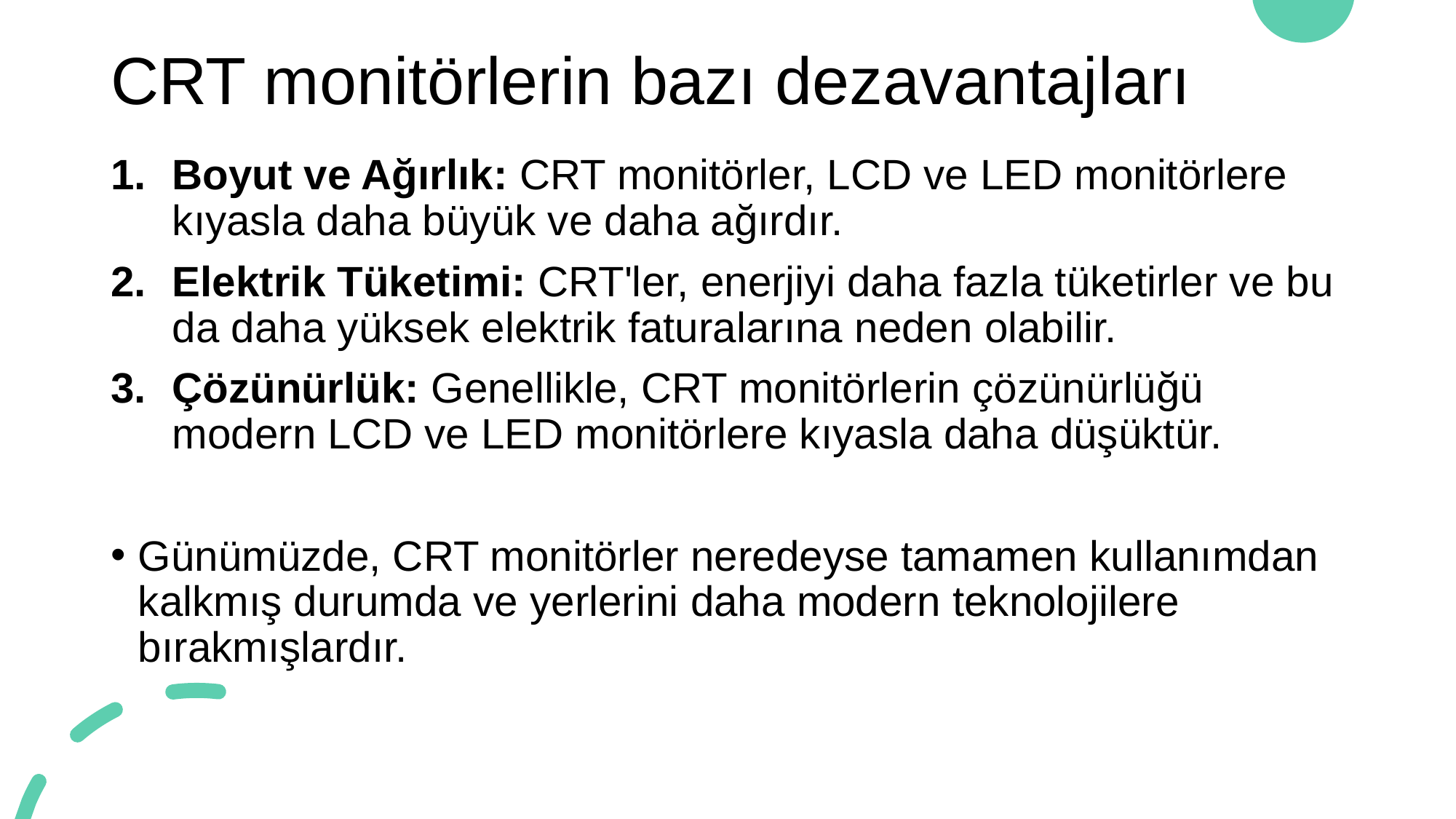

# CRT monitörlerin bazı dezavantajları
Boyut ve Ağırlık: CRT monitörler, LCD ve LED monitörlere kıyasla daha büyük ve daha ağırdır.
Elektrik Tüketimi: CRT'ler, enerjiyi daha fazla tüketirler ve bu da daha yüksek elektrik faturalarına neden olabilir.
Çözünürlük: Genellikle, CRT monitörlerin çözünürlüğü modern LCD ve LED monitörlere kıyasla daha düşüktür.

Günümüzde, CRT monitörler neredeyse tamamen kullanımdan kalkmış durumda ve yerlerini daha modern teknolojilere bırakmışlardır.